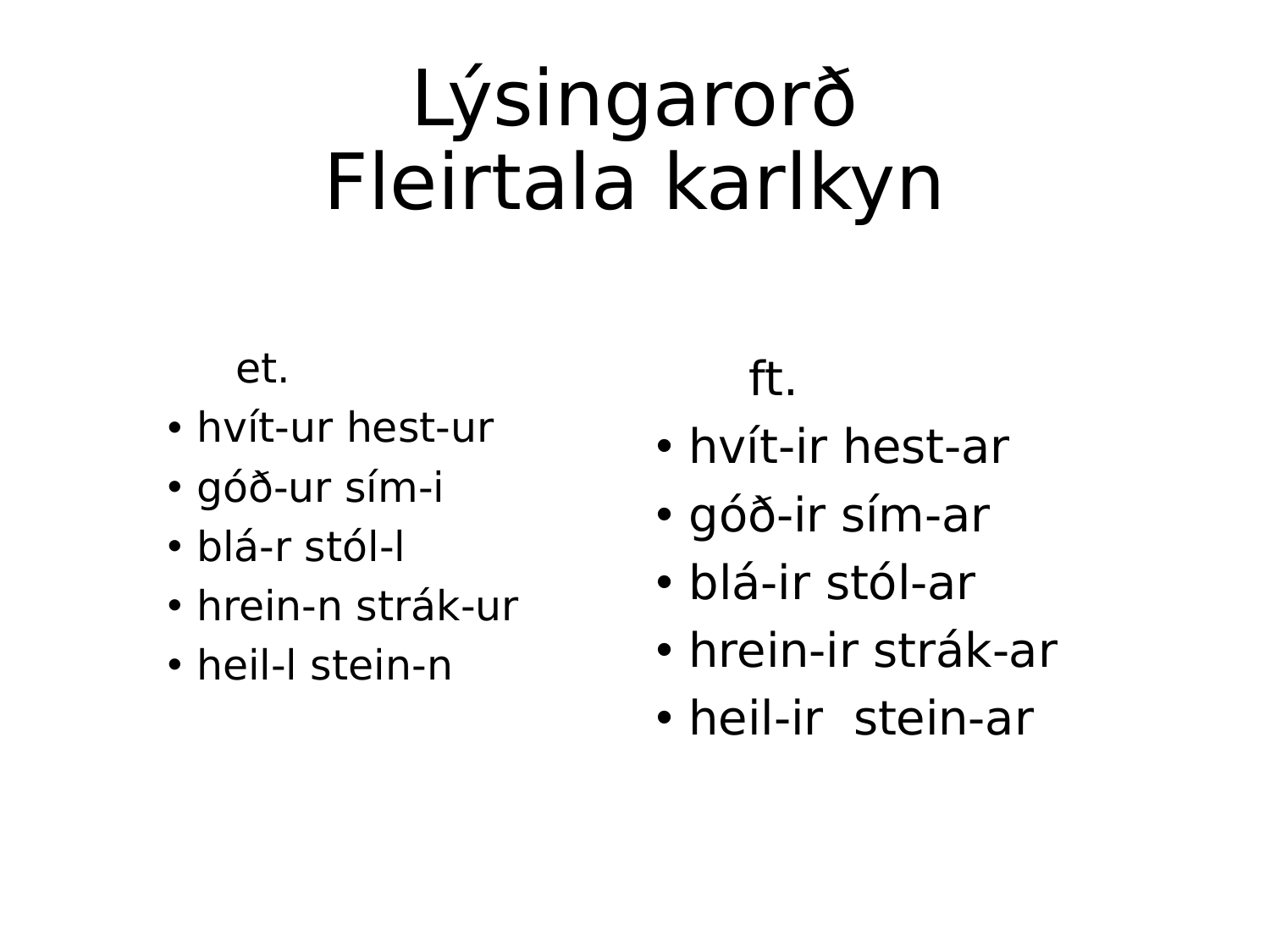

# Lýsingarorð Fleirtala karlkyn
		   et.
hvít-ur hest-ur
góð-ur sím-i
blá-r stól-l
hrein-n strák-ur
heil-l stein-n

		    ft.
hvít-ir hest-ar
góð-ir sím-ar
blá-ir stól-ar
hrein-ir strák-ar
heil-ir  stein-ar